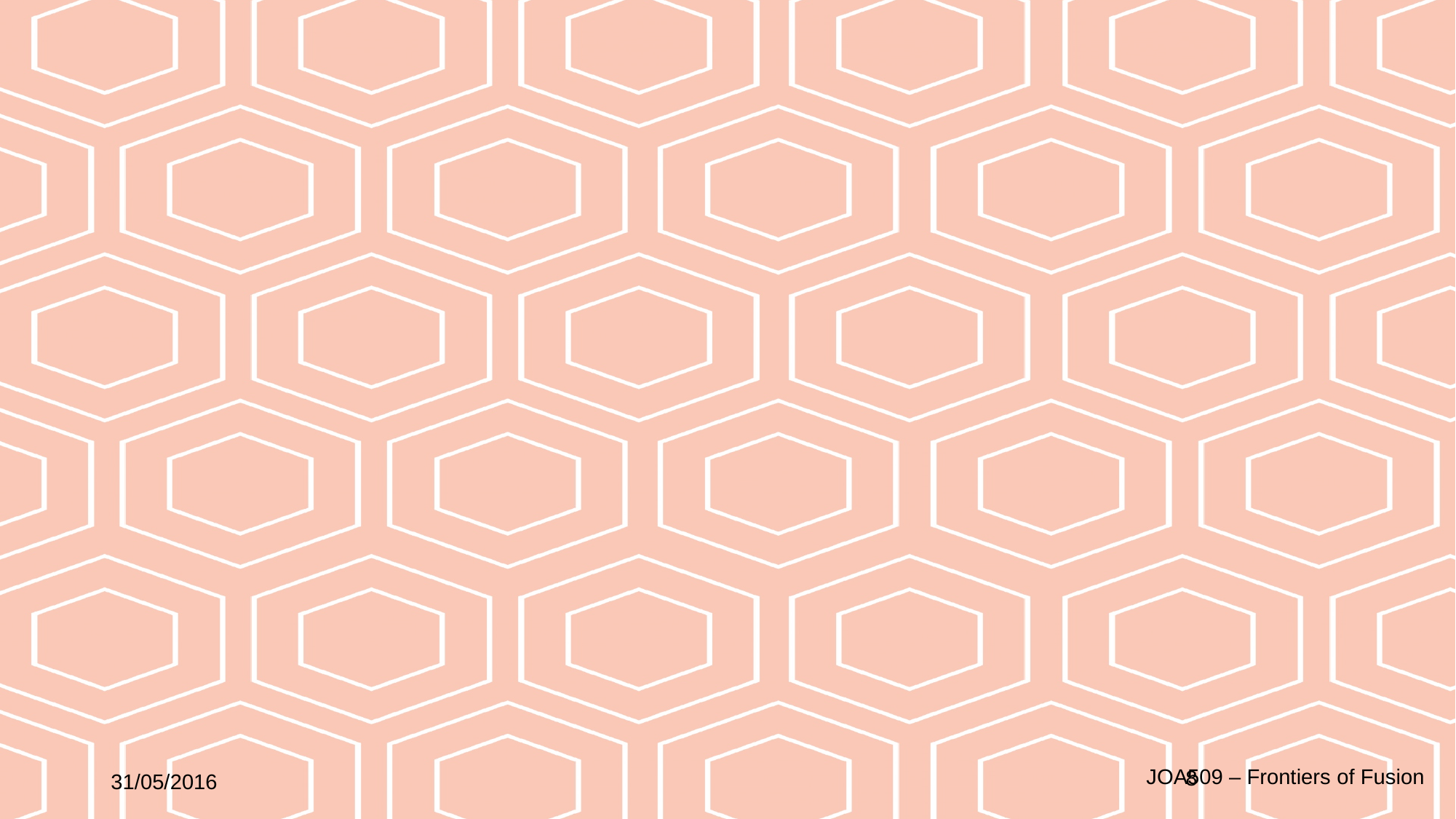

#

JOA509 – Frontiers of Fusion
31/05/2016
8